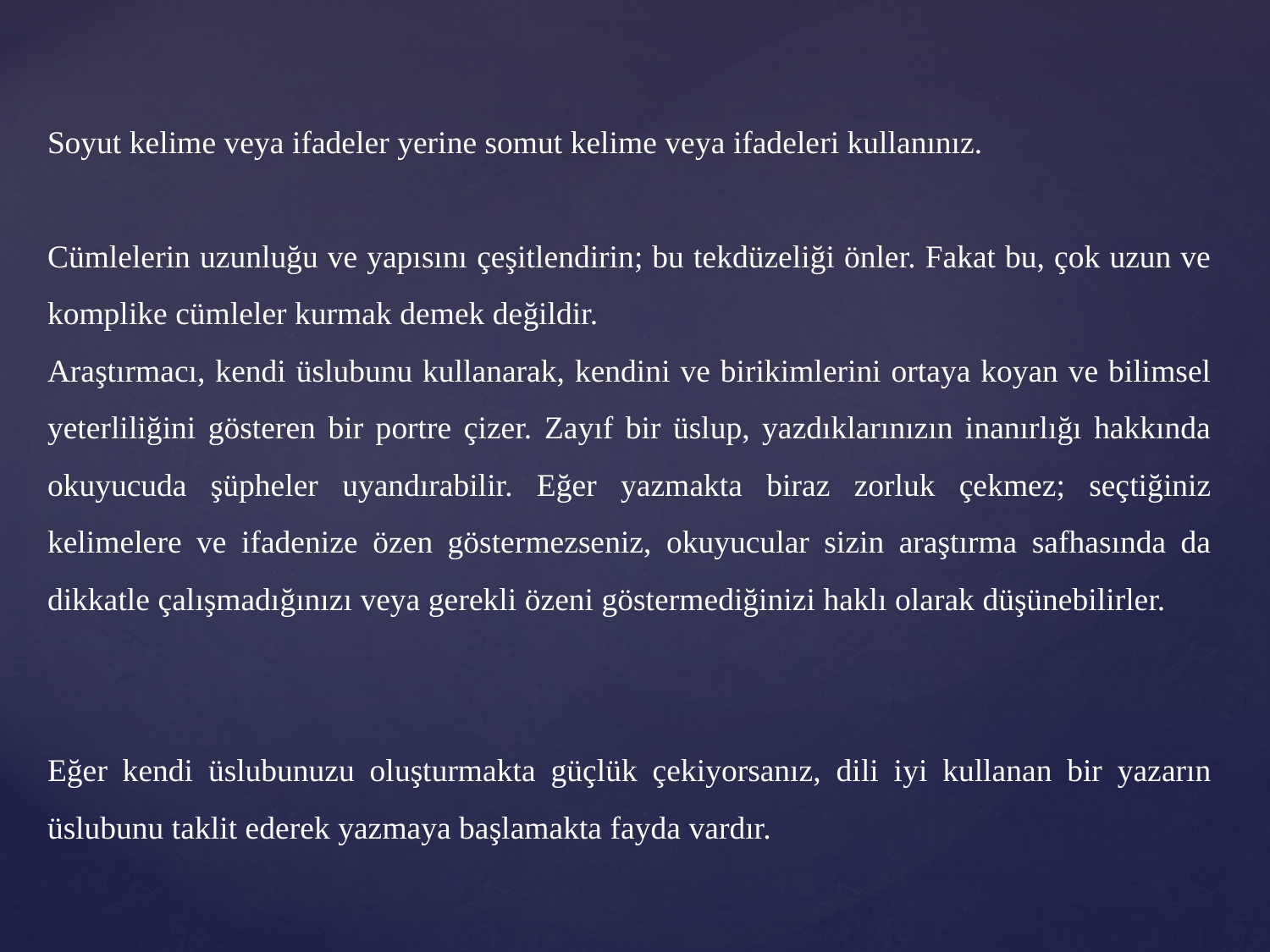

Soyut kelime veya ifadeler yerine somut kelime veya ifadeleri kullanınız.

Cümlelerin uzunluğu ve yapısını çeşitlendirin; bu tekdüzeliği önler. Fakat bu, çok uzun ve komplike cümleler kurmak demek değildir.
Araştırmacı, kendi üslubunu kullanarak, kendini ve birikimlerini ortaya koyan ve bilimsel yeterliliğini gösteren bir portre çizer. Zayıf bir üslup, yazdıklarınızın inanırlığı hakkında okuyucuda şüpheler uyandırabilir. Eğer yazmakta biraz zorluk çekmez; seçtiğiniz kelimelere ve ifadenize özen göstermezseniz, okuyucular sizin araştırma safhasında da dikkatle çalışmadığınızı veya gerekli özeni göstermediğinizi haklı olarak düşünebilirler.

Eğer kendi üslubunuzu oluşturmakta güçlük çekiyorsanız, dili iyi kullanan bir yazarın üslubunu taklit ederek yazmaya başlamakta fayda vardır.